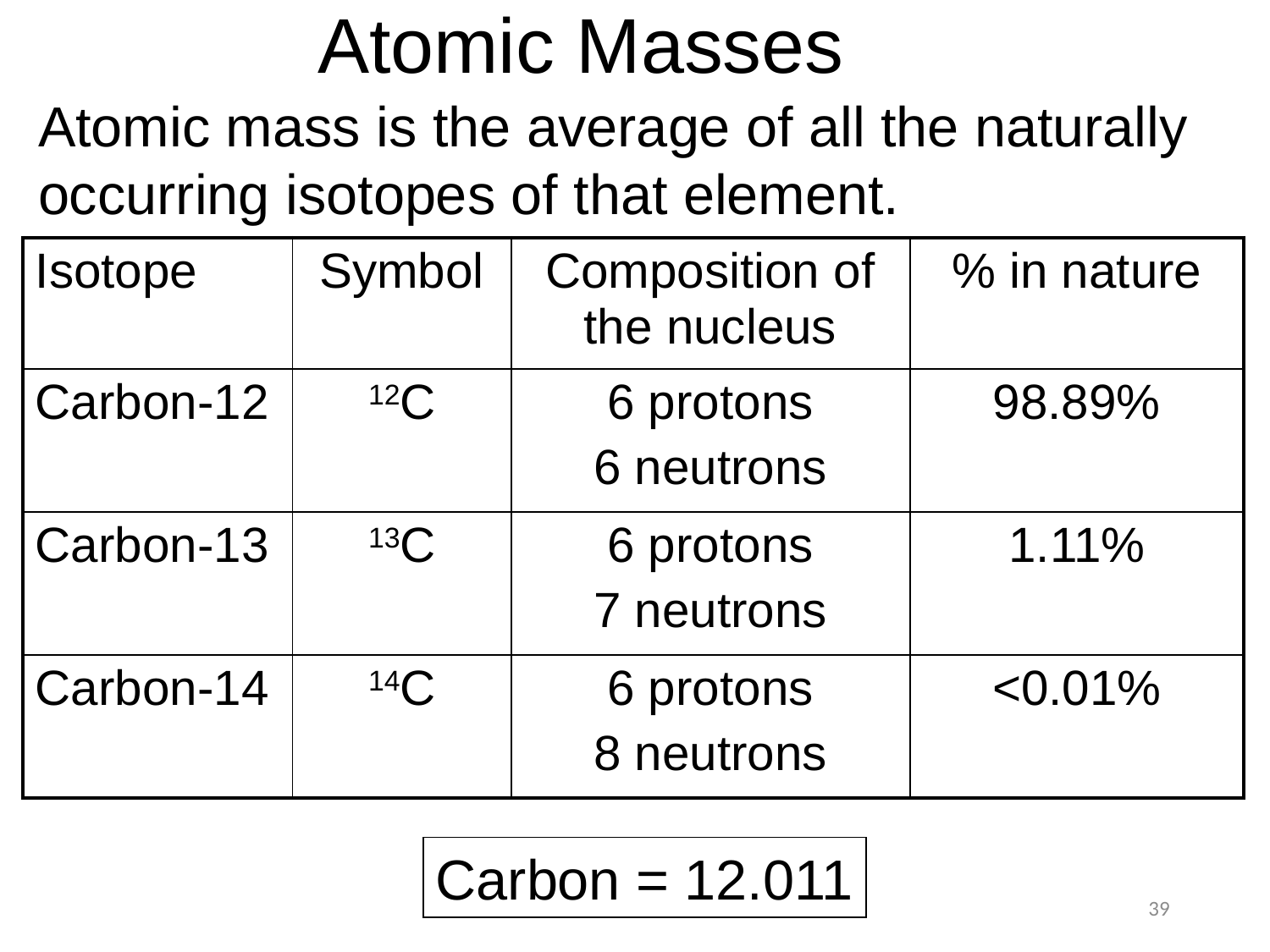

Atomic Masses
Atomic mass is the average of all the naturally occurring isotopes of that element.
| Isotope | Symbol | Composition of the nucleus | % in nature |
| --- | --- | --- | --- |
| Carbon-12 | 12C | 6 protons 6 neutrons | 98.89% |
| Carbon-13 | 13C | 6 protons 7 neutrons | 1.11% |
| Carbon-14 | 14C | 6 protons 8 neutrons | <0.01% |
Carbon = 12.011
39